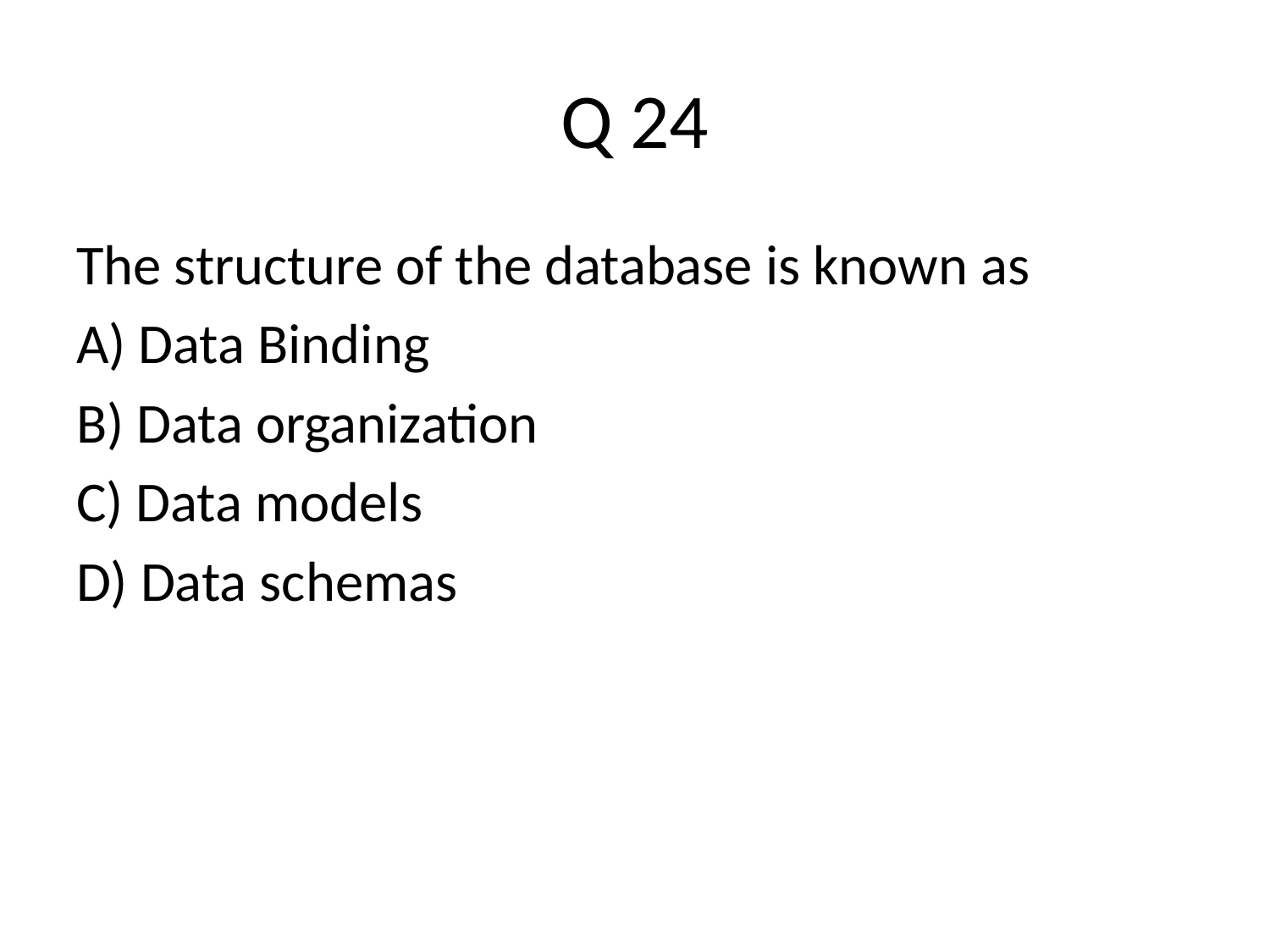

# Q 24
The structure of the database is known as
A) Data Binding
B) Data organization
C) Data models
D) Data schemas